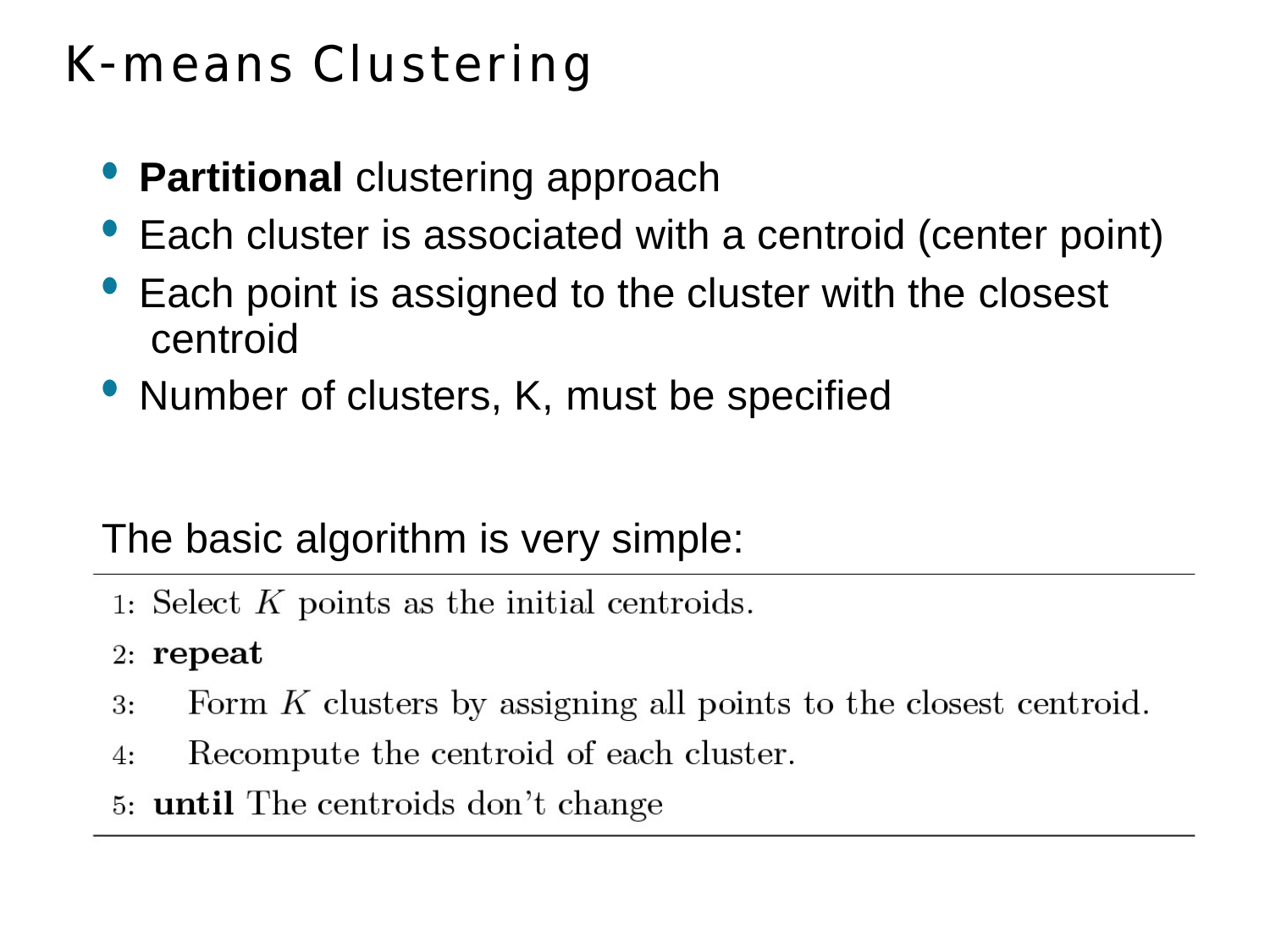

# K-means Clustering
Partitional clustering approach
Each cluster is associated with a centroid (center point)
Each point is assigned to the cluster with the closest  centroid
Number of clusters, K, must be specified

The basic algorithm is very simple: